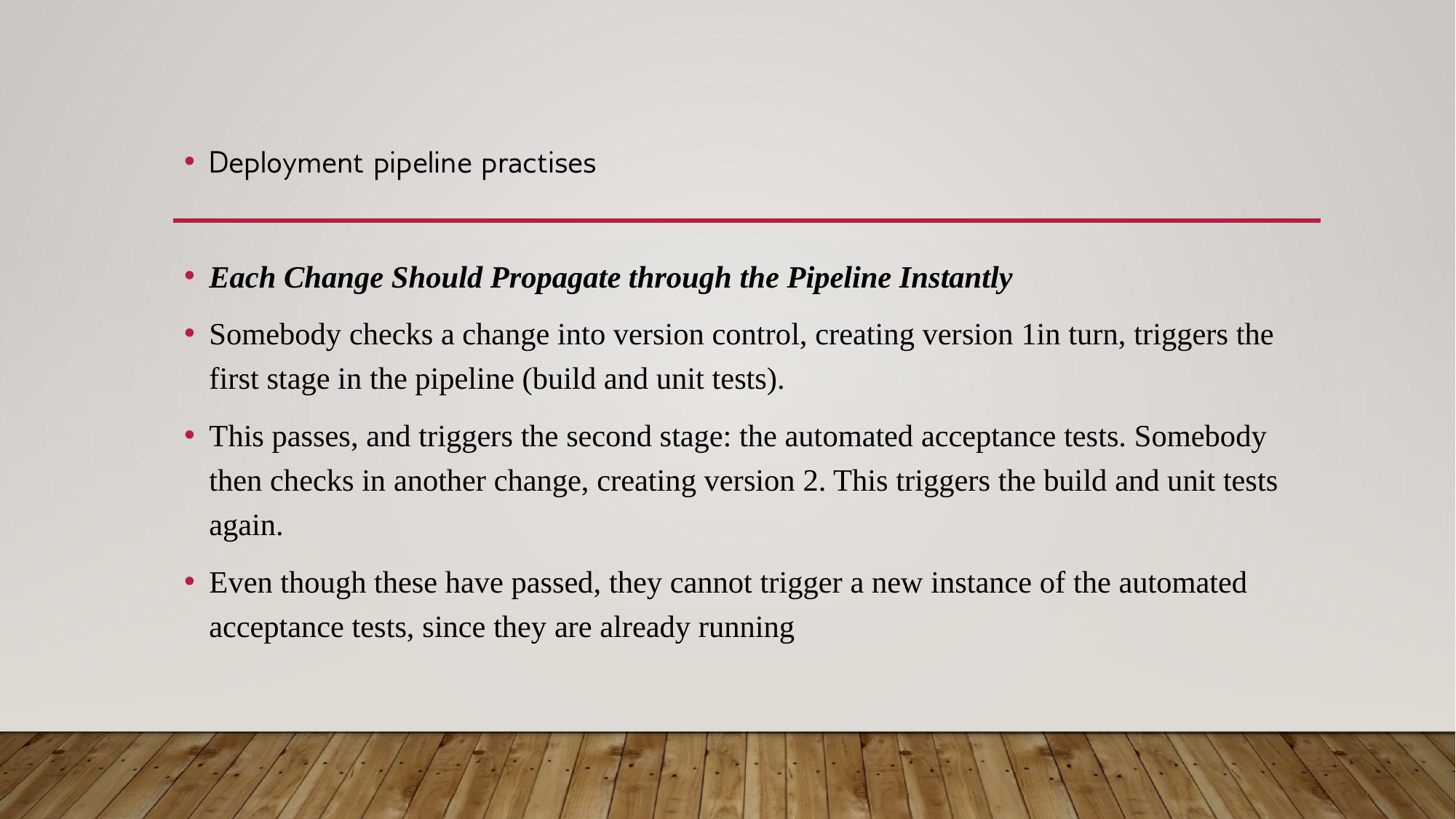

#

Deployment pipeline practises

Each Change Should Propagate through the Pipeline Instantly
Somebody checks a change into version control, creating version 1in turn, triggers the first stage in the pipeline (build and unit tests).
This passes, and triggers the second stage: the automated acceptance tests. Somebody then checks in another change, creating version 2. This triggers the build and unit tests again.
Even though these have passed, they cannot trigger a new instance of the automated acceptance tests, since they are already running